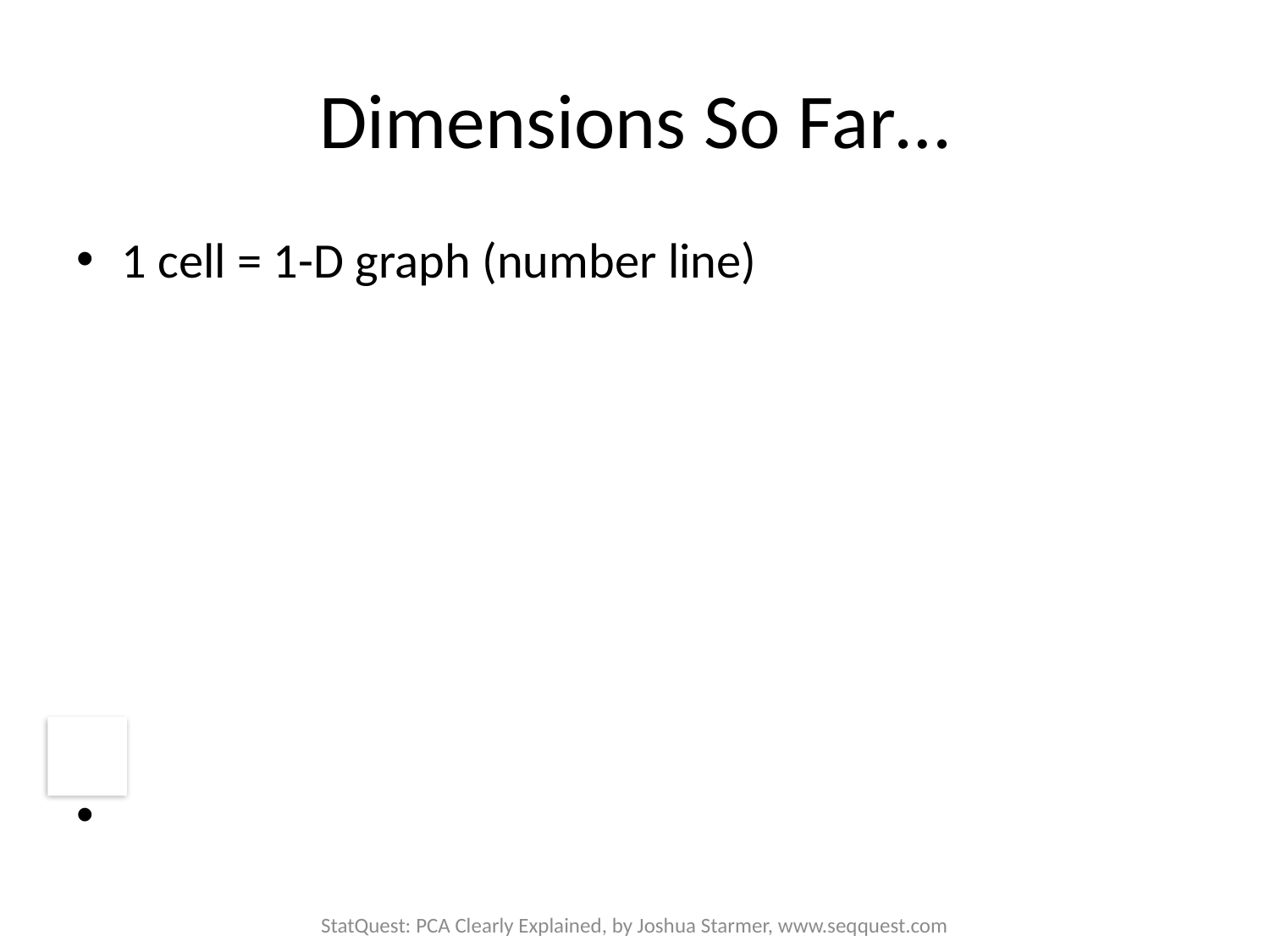

# Dimensions So Far…
1 cell = 1-D graph (number line)

StatQuest: PCA Clearly Explained, by Joshua Starmer, www.seqquest.com